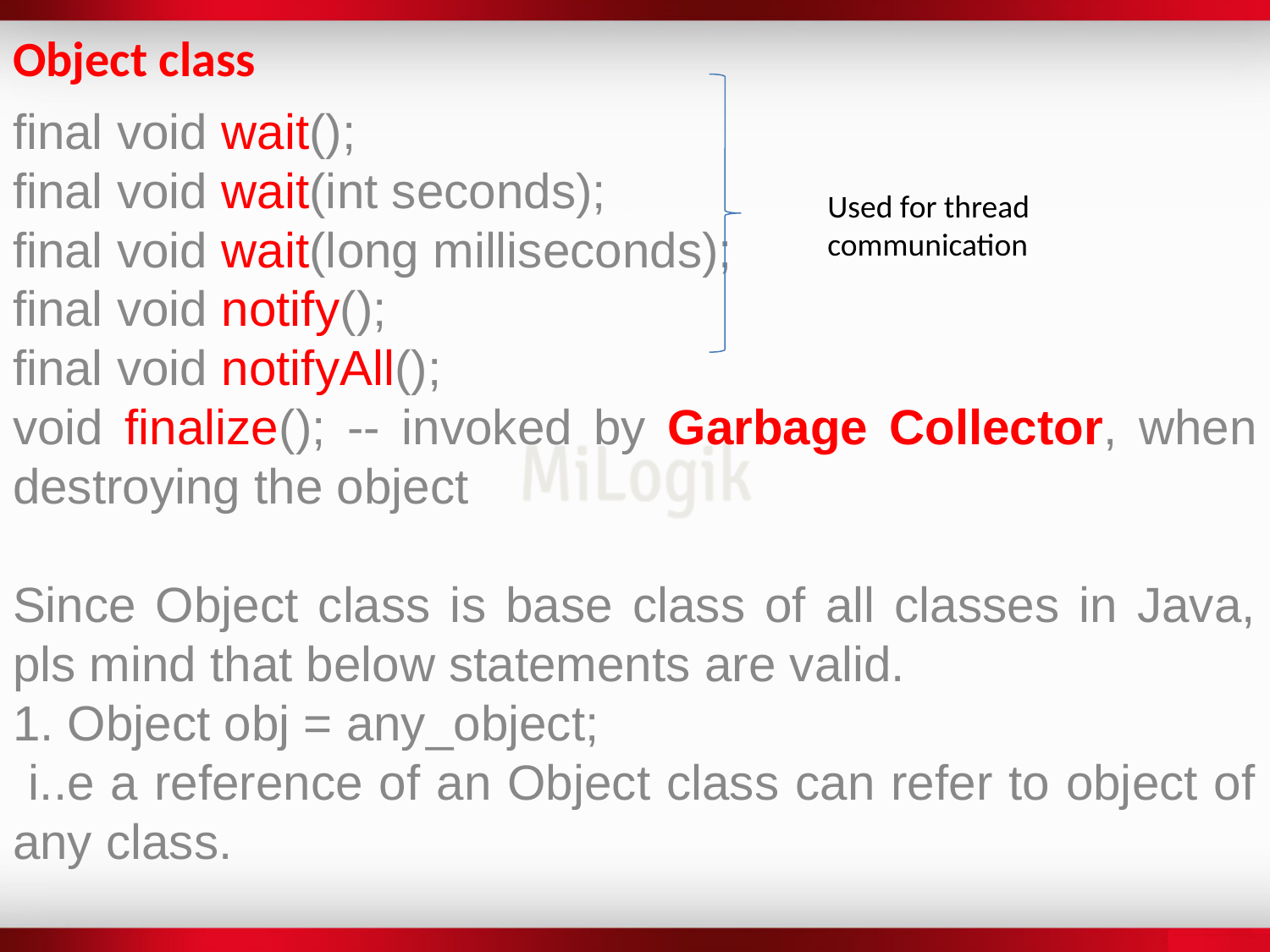

Object class

final void wait();
final void wait(int seconds);
final void wait(long milliseconds);
final void notify();
final void notifyAll();
void finalize(); -- invoked by Garbage Collector, when destroying the object

Since Object class is base class of all classes in Java, pls mind that below statements are valid.
1. Object obj = any_object;
 i..e a reference of an Object class can refer to object of any class.

Used for thread communication